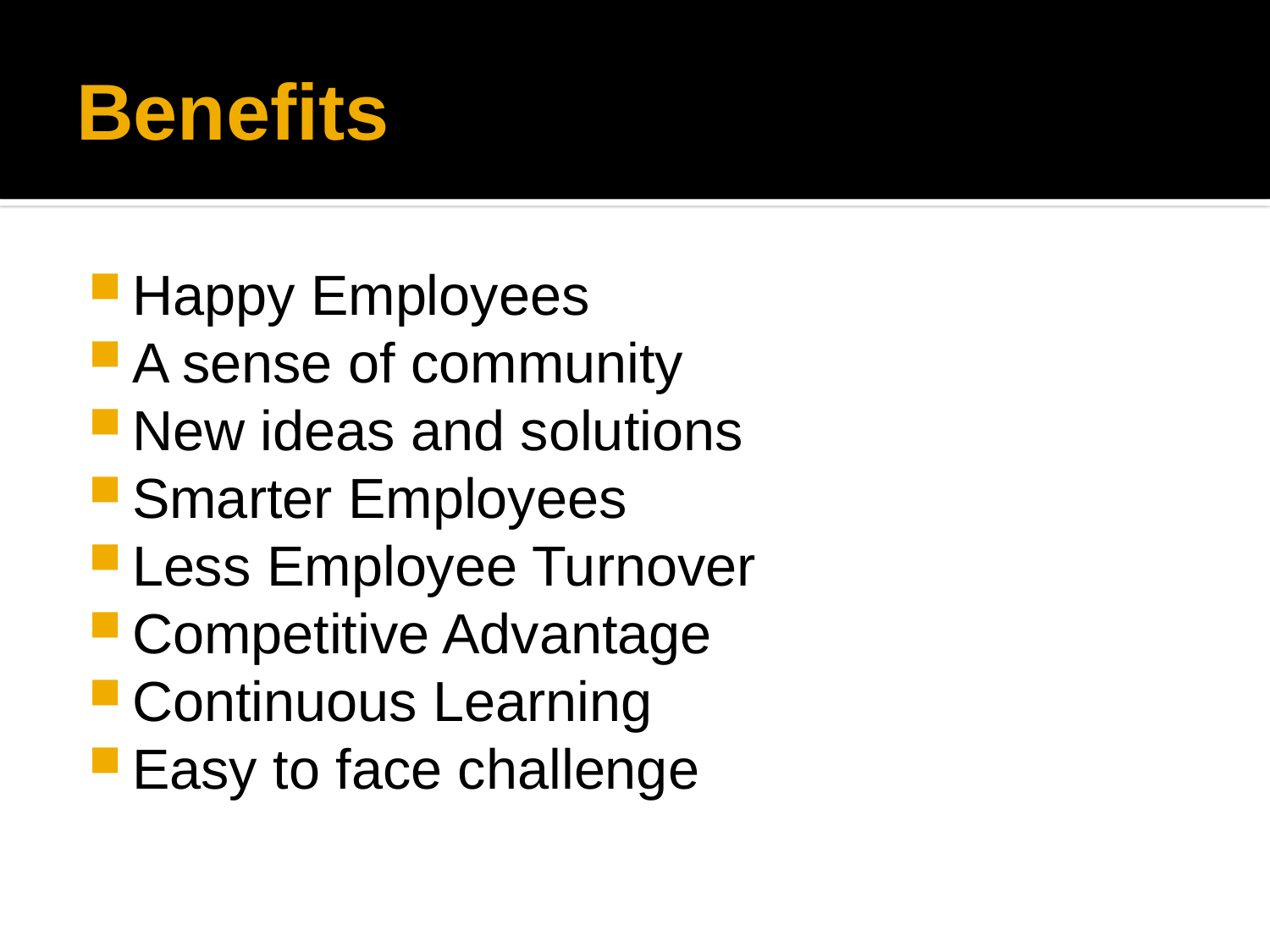

# Benefits
Happy Employees
A sense of community
New ideas and solutions
Smarter Employees
Less Employee Turnover
Competitive Advantage
Continuous Learning
Easy to face challenge